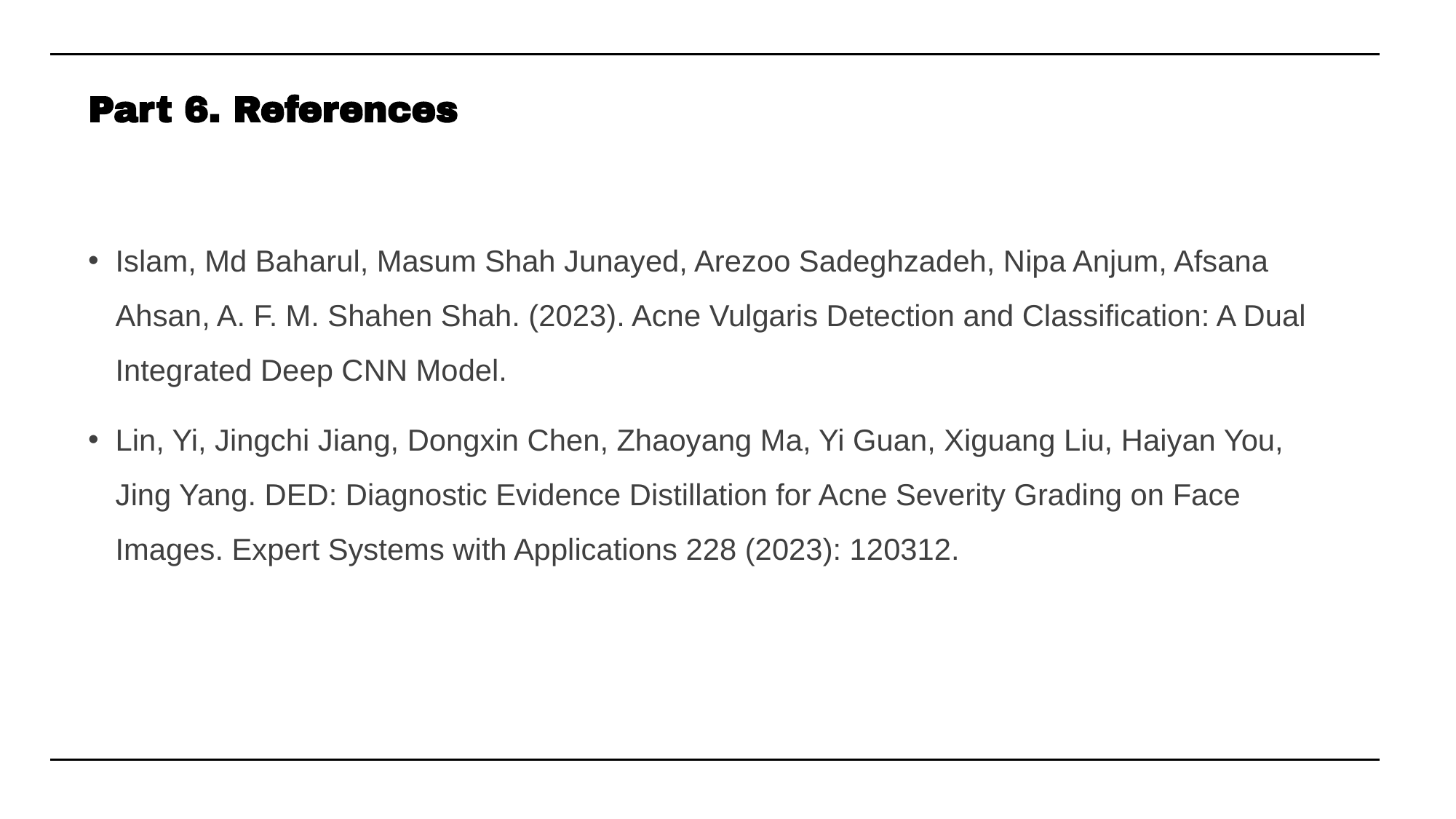

# Part 6. References
Islam, Md Baharul, Masum Shah Junayed, Arezoo Sadeghzadeh, Nipa Anjum, Afsana Ahsan, A. F. M. Shahen Shah. (2023). Acne Vulgaris Detection and Classification: A Dual Integrated Deep CNN Model.
Lin, Yi, Jingchi Jiang, Dongxin Chen, Zhaoyang Ma, Yi Guan, Xiguang Liu, Haiyan You, Jing Yang. DED: Diagnostic Evidence Distillation for Acne Severity Grading on Face Images. Expert Systems with Applications 228 (2023): 120312.

16